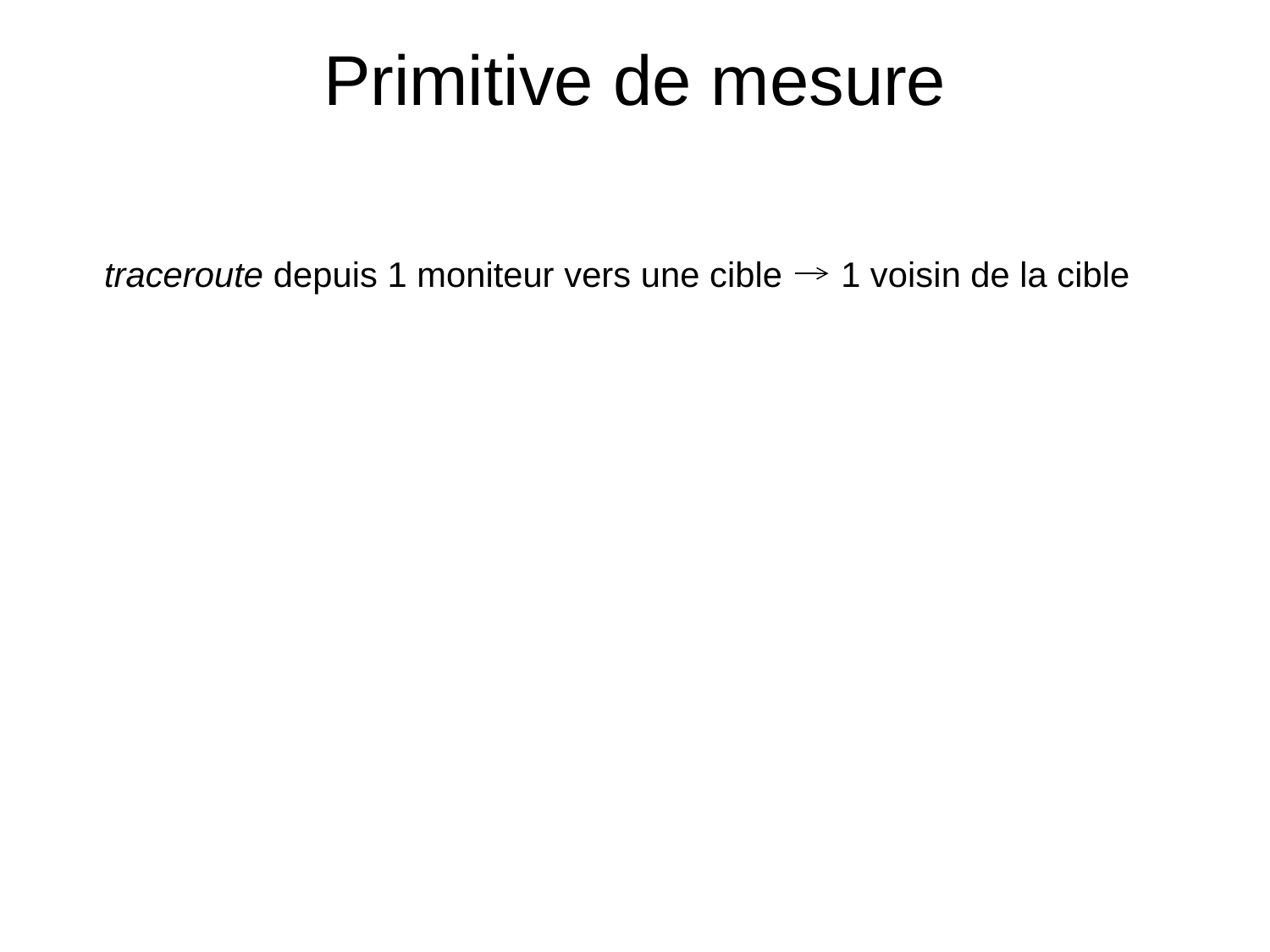

# Primitive de mesure
traceroute depuis 1 moniteur vers une cible
1 voisin de la cible